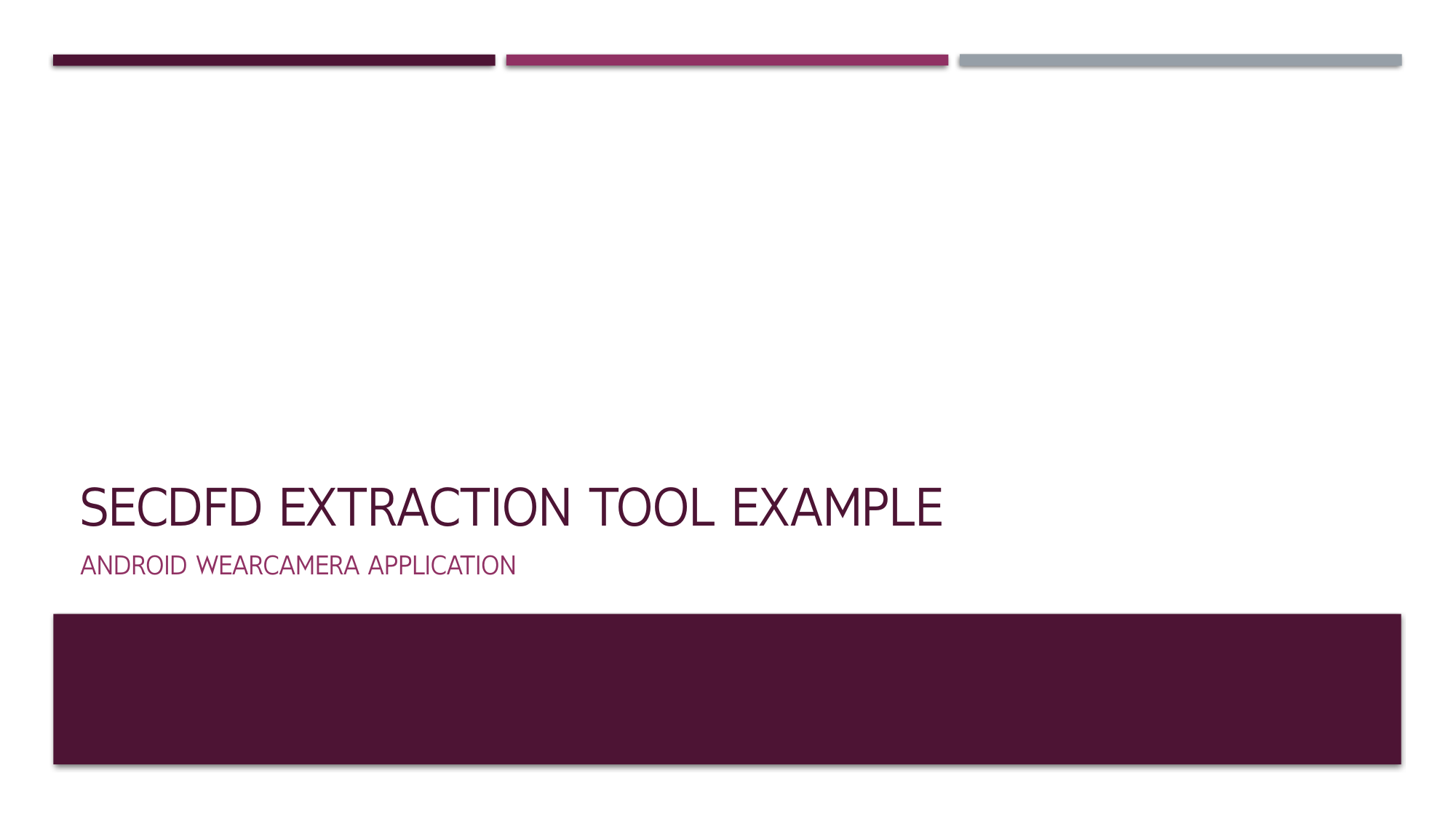

# secdfd extraction tool Example
Android wearcamera application